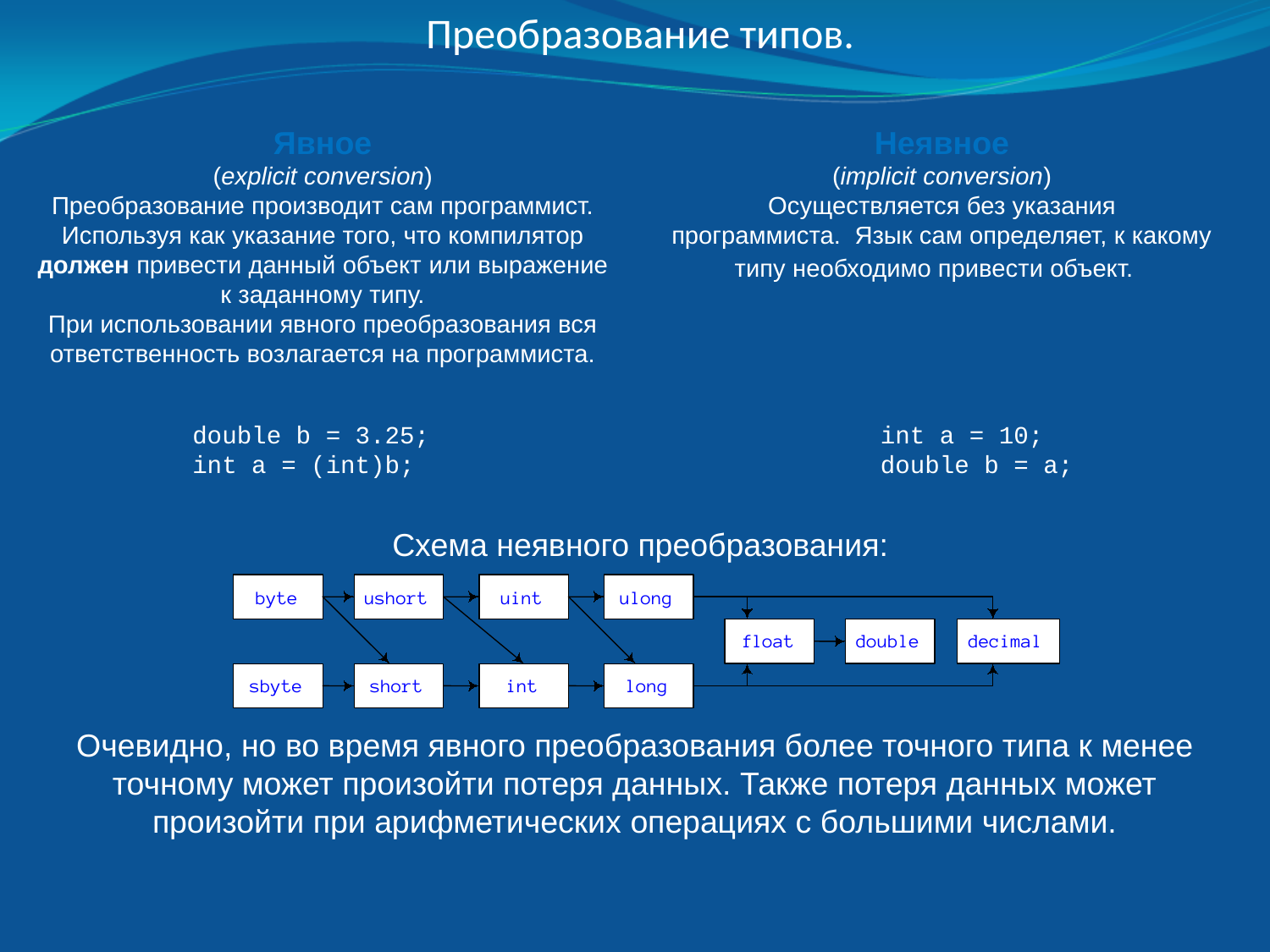

Преобразование типов.
Явное
(explicit conversion)
Преобразование производит сам программист. Используя как указание того, что компилятор должен привести данный объект или выражение к заданному типу.
При использовании явного преобразования вся ответственность возлагается на программиста.
Неявное
(implicit conversion)
Осуществляется без указания
программиста.  Язык сам определяет, к какому типу необходимо привести объект.
double b = 3.25;
int a = (int)b;
int a = 10;
double b = a;
Схема неявного преобразования:

byte
ushort
uint
ulong

float
double
decimal

sbyte
short
int
long

Очевидно, но во время явного преобразования более точного типа к менее точному может произойти потеря данных. Также потеря данных может произойти при арифметических операциях с большими числами.